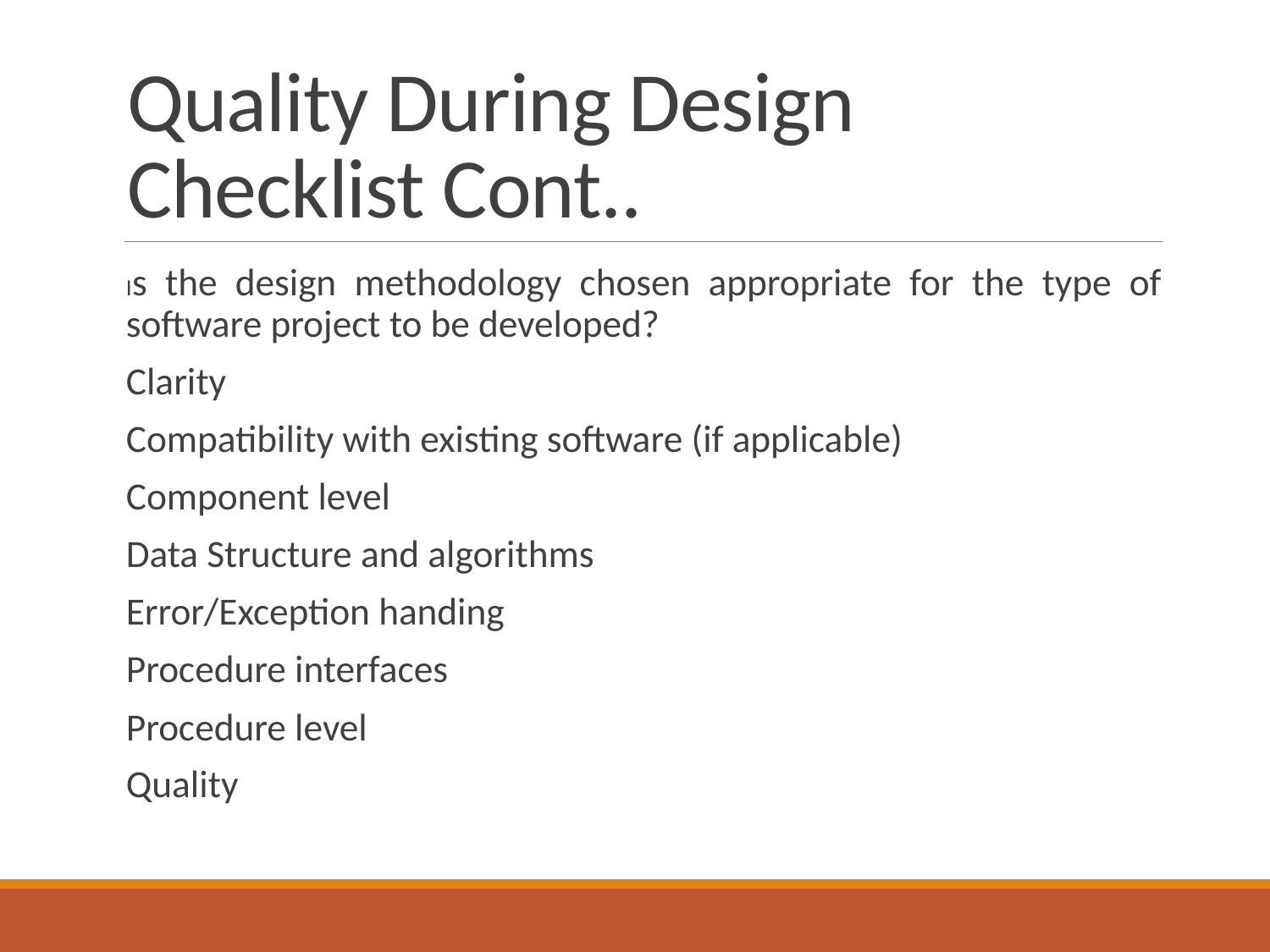

# Quality During Design Checklist Cont..
Is the design methodology chosen appropriate for the type of software project to be developed?
Clarity
Compatibility with existing software (if applicable)
Component level
Data Structure and algorithms
Error/Exception handing
Procedure interfaces
Procedure level
Quality